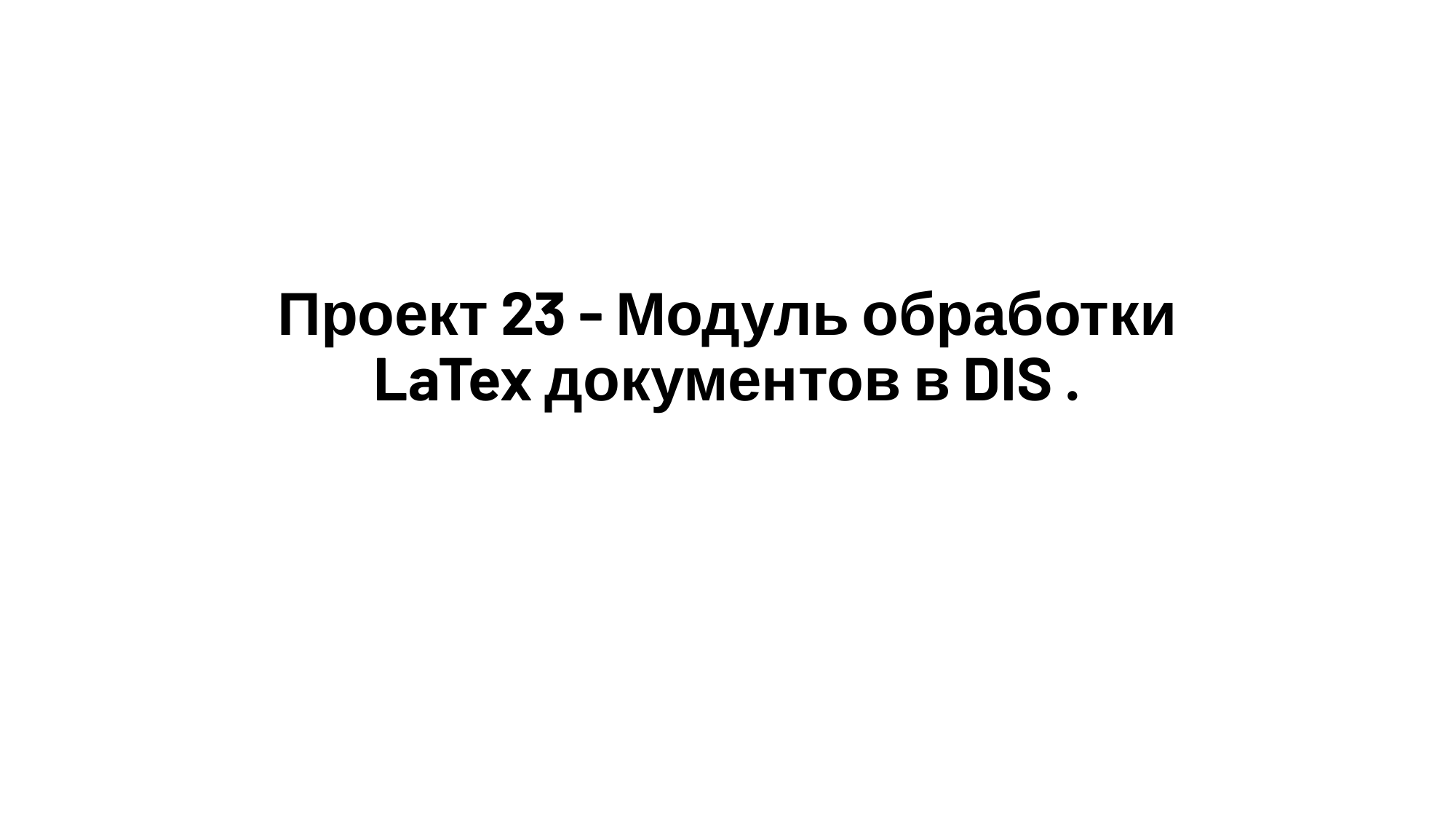

# Проект 23 - Модуль обработки LaTex документов в DIS .